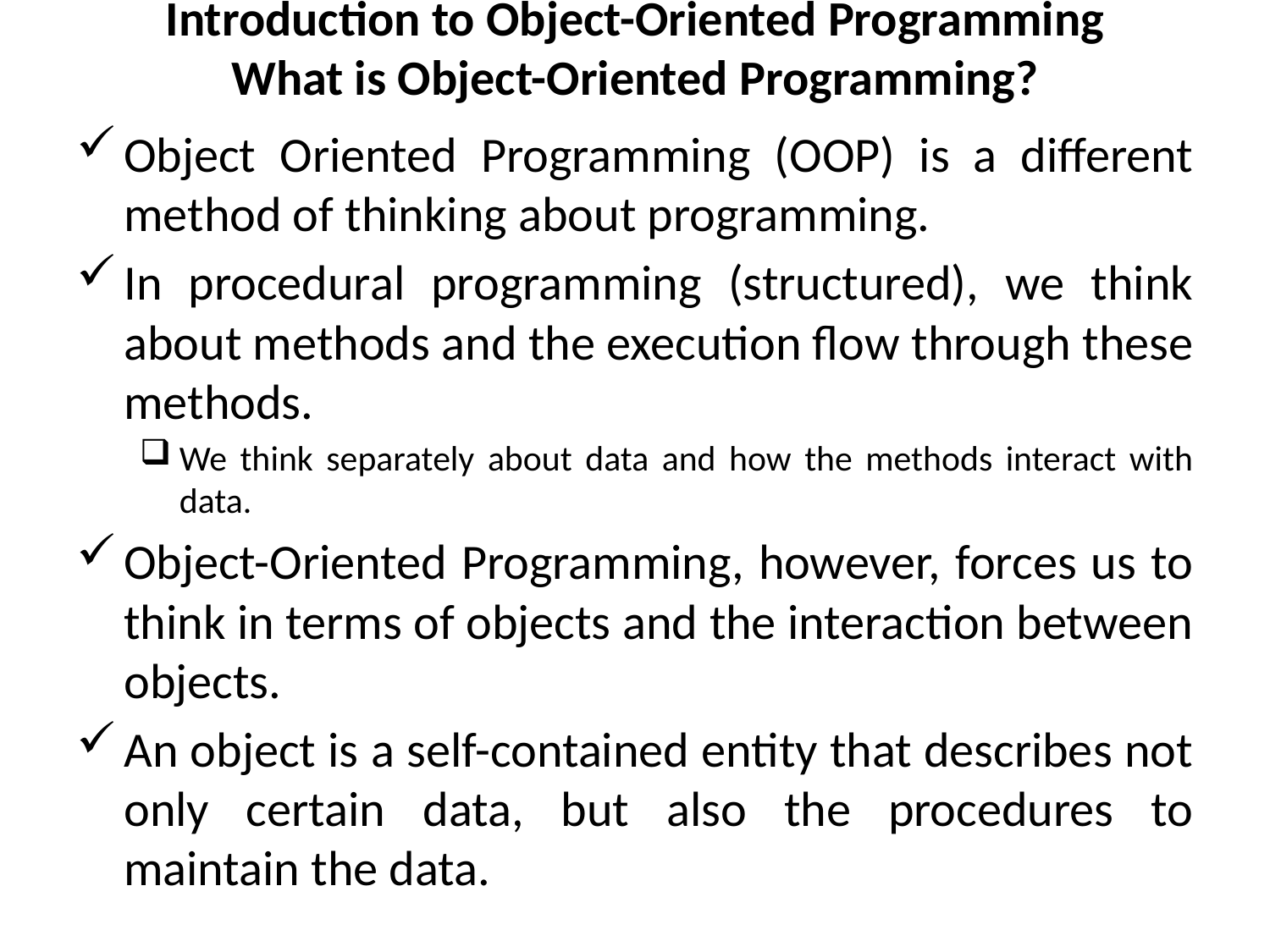

# Introduction to Object-Oriented Programming What is Object-Oriented Programming?
Object Oriented Programming (OOP) is a different method of thinking about programming.
In procedural programming (structured), we think about methods and the execution flow through these methods.
We think separately about data and how the methods interact with data.
Object-Oriented Programming, however, forces us to think in terms of objects and the interaction between objects.
An object is a self-contained entity that describes not only certain data, but also the procedures to maintain the data.